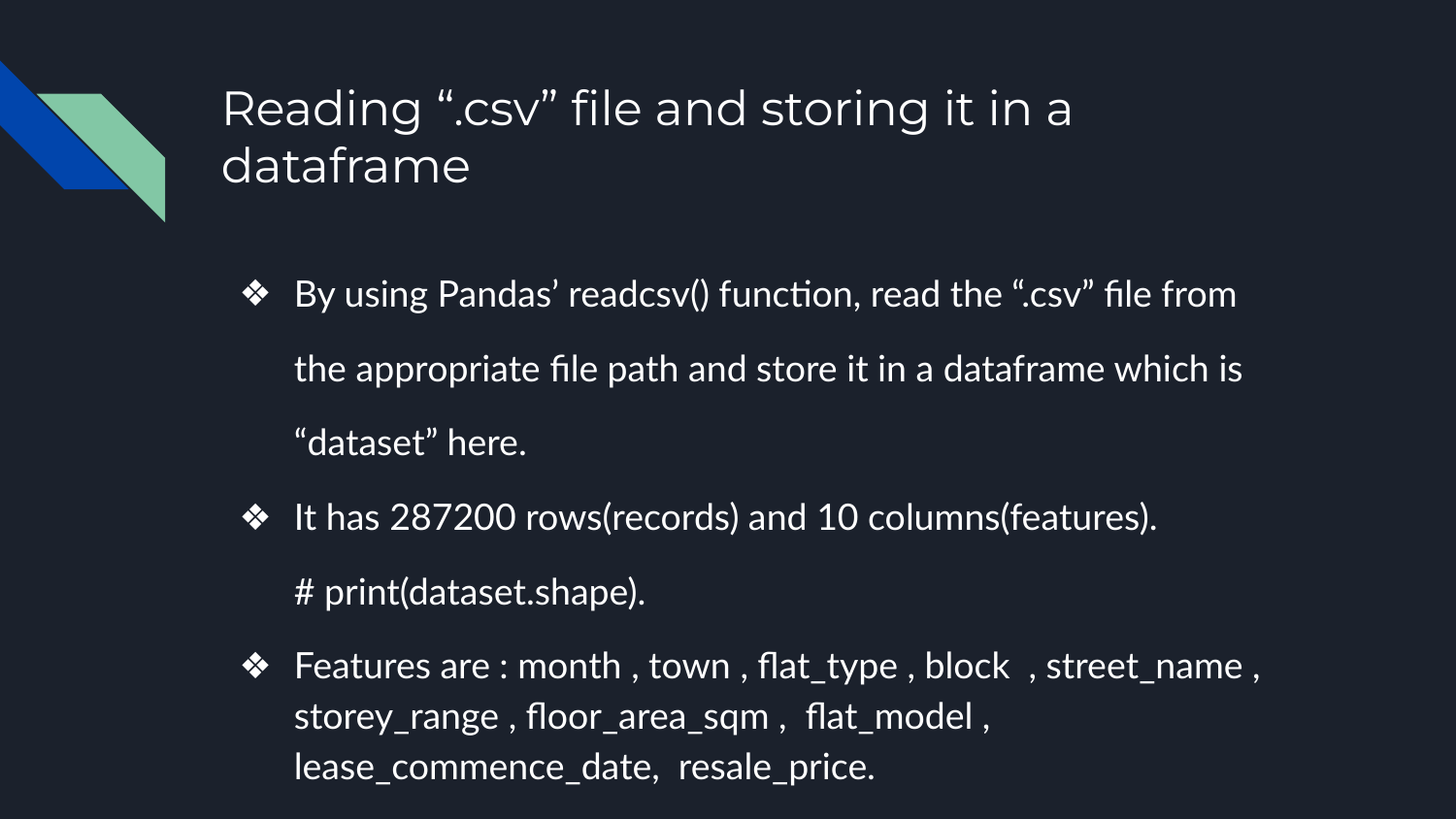

# Reading “.csv” file and storing it in a dataframe
By using Pandas’ readcsv() function, read the “.csv” file from
the appropriate file path and store it in a dataframe which is
“dataset” here.
It has 287200 rows(records) and 10 columns(features).
# print(dataset.shape).
Features are : month , town , flat_type , block  , street_name , storey_range , floor_area_sqm ,  flat_model , lease_commence_date,  resale_price.